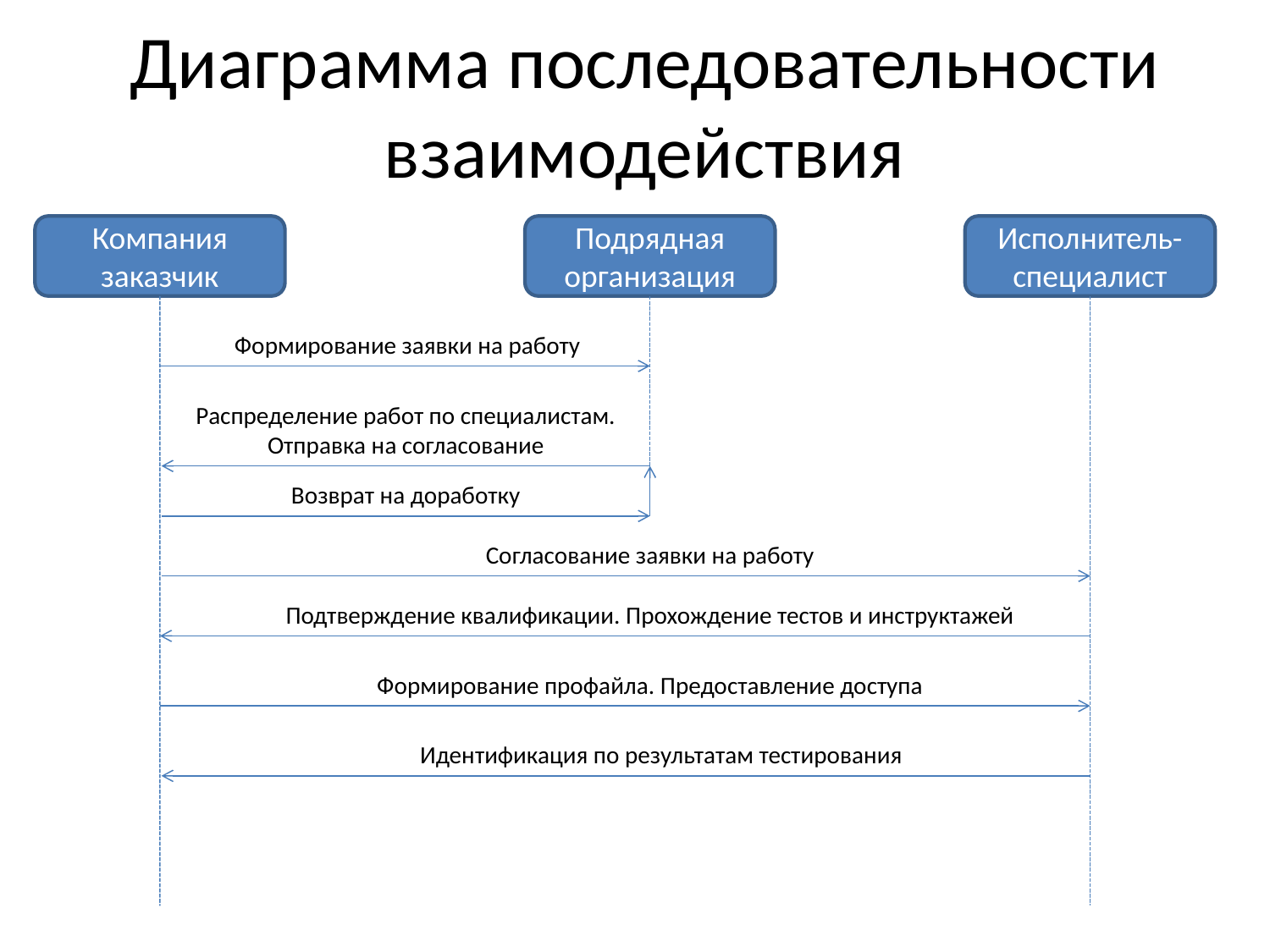

# Диаграмма последовательности взаимодействия
Компания заказчик
Подрядная организация
Исполнитель-специалист
Формирование заявки на работу
Распределение работ по специалистам. Отправка на согласование
Возврат на доработку
Согласование заявки на работу
Подтверждение квалификации. Прохождение тестов и инструктажей
Формирование профайла. Предоставление доступа
Идентификация по результатам тестирования